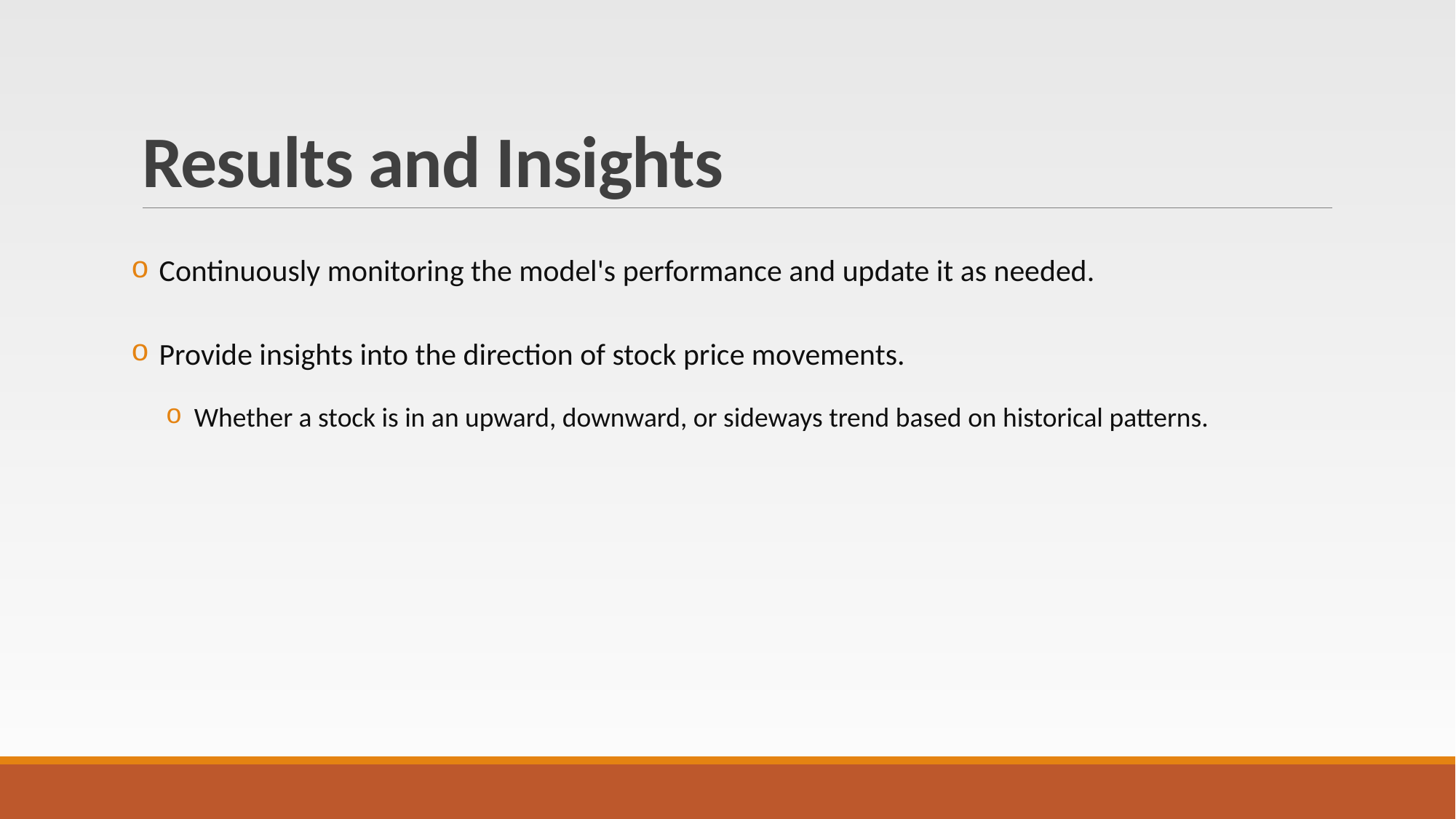

# Results and Insights
Continuously monitoring the model's performance and update it as needed.
Provide insights into the direction of stock price movements.
Whether a stock is in an upward, downward, or sideways trend based on historical patterns.